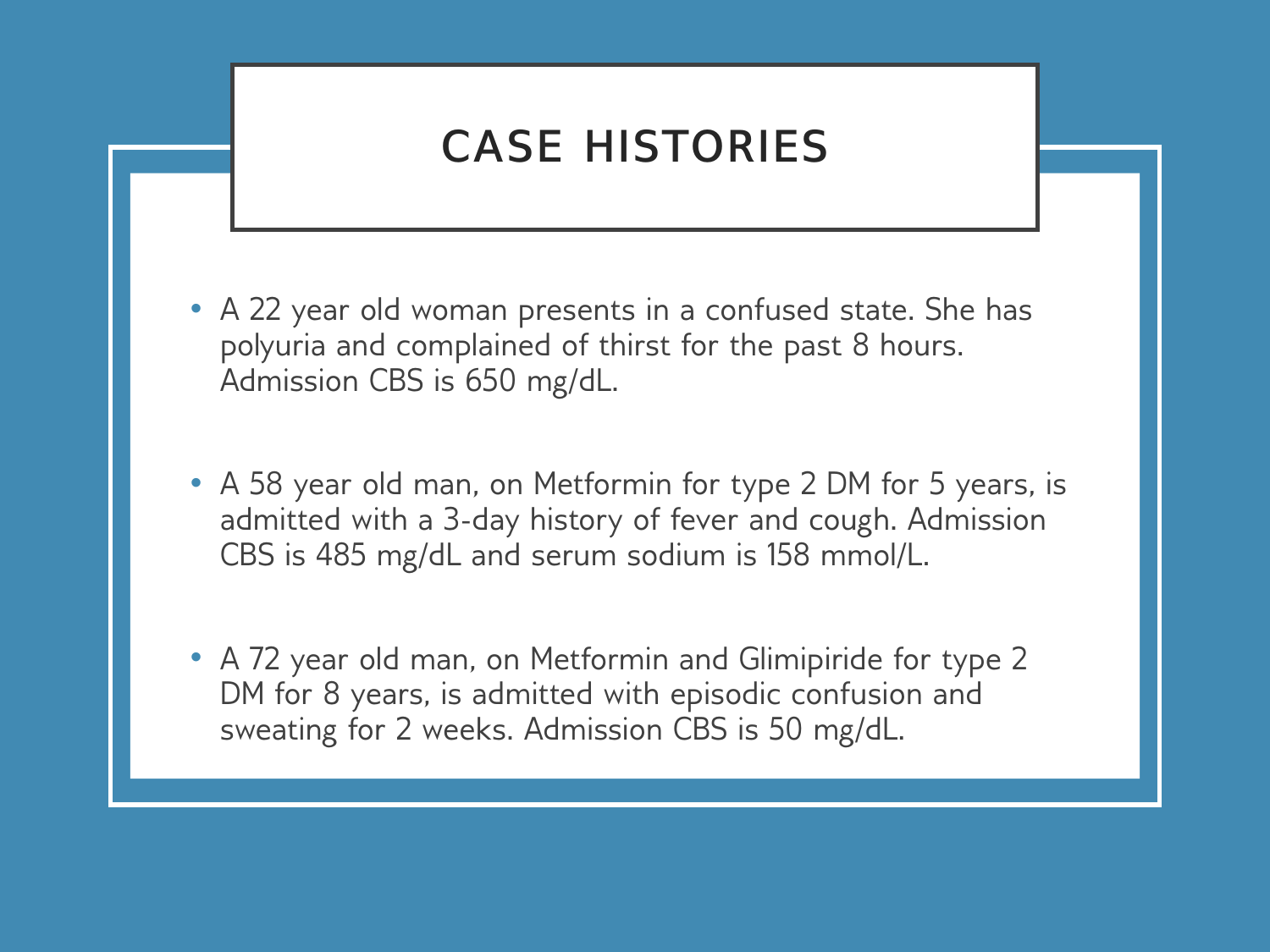

# Case Histories

A 22 year old woman presents in a confused state. She has polyuria and complained of thirst for the past 8 hours. Admission CBS is 650 mg/dL.

A 58 year old man, on Metformin for type 2 DM for 5 years, is admitted with a 3-day history of fever and cough. Admission CBS is 485 mg/dL and serum sodium is 158 mmol/L.

A 72 year old man, on Metformin and Glimipiride for type 2 DM for 8 years, is admitted with episodic confusion and sweating for 2 weeks. Admission CBS is 50 mg/dL.